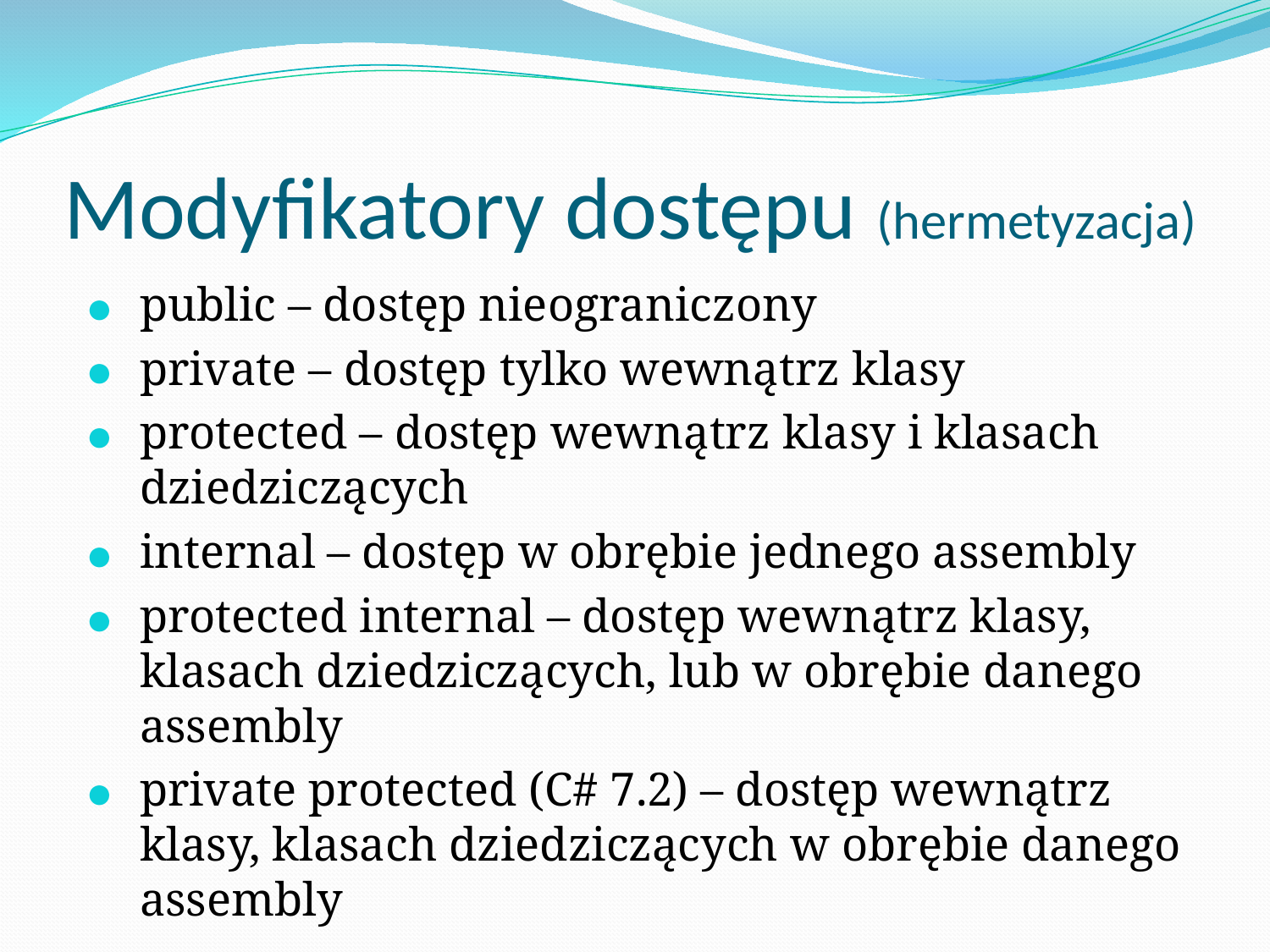

# Modyfikatory dostępu (hermetyzacja)
public – dostęp nieograniczony
private – dostęp tylko wewnątrz klasy
protected – dostęp wewnątrz klasy i klasach dziedziczących
internal – dostęp w obrębie jednego assembly
protected internal – dostęp wewnątrz klasy, klasach dziedziczących, lub w obrębie danego assembly
private protected (C# 7.2) – dostęp wewnątrz klasy, klasach dziedziczących w obrębie danego assembly